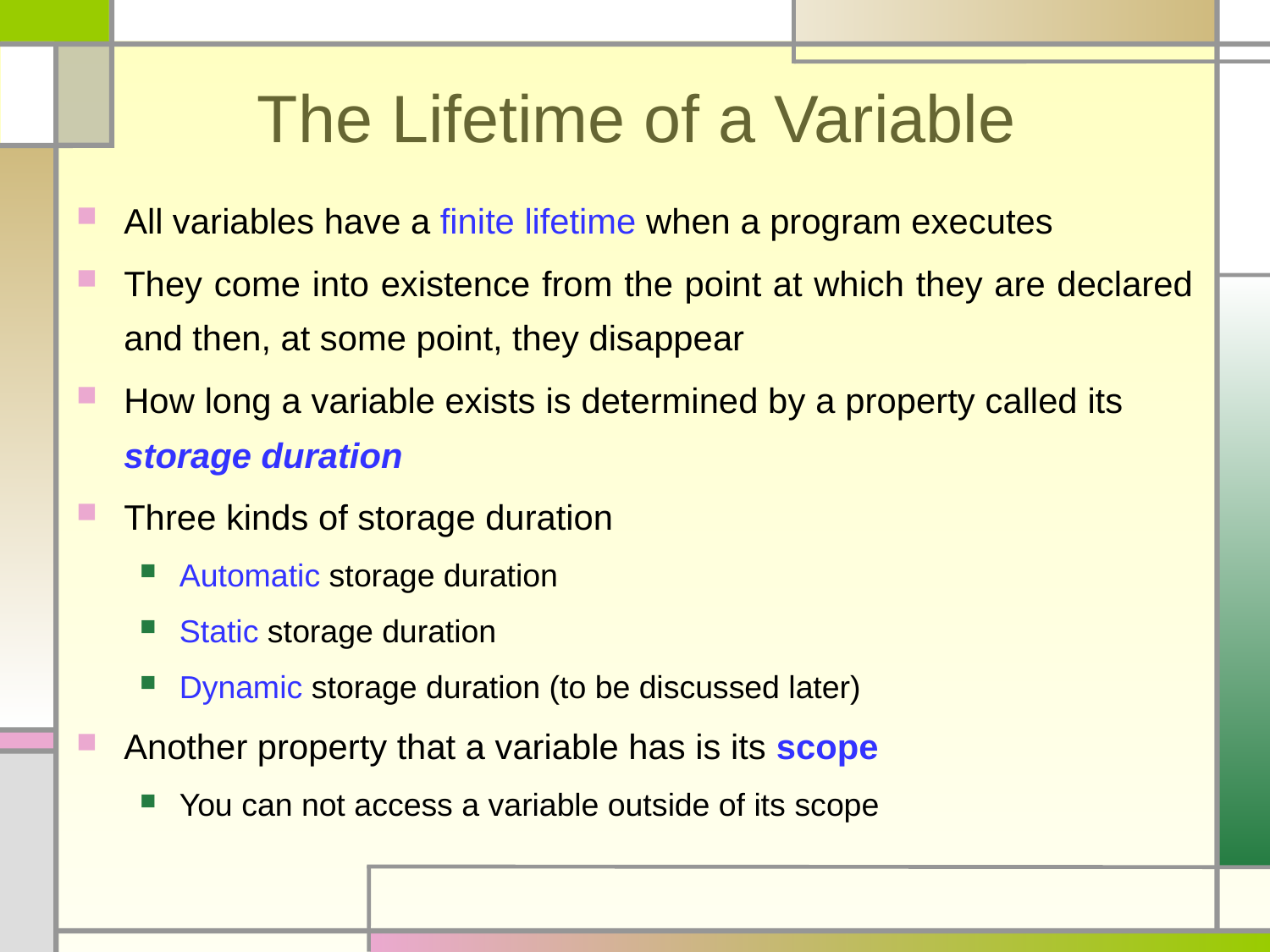

# The Lifetime of a Variable
All variables have a finite lifetime when a program executes
They come into existence from the point at which they are declared and then, at some point, they disappear
How long a variable exists is determined by a property called its        storage duration
Three kinds of storage duration
Automatic storage duration
Static storage duration
Dynamic storage duration (to be discussed later)
Another property that a variable has is its scope
You can not access a variable outside of its scope